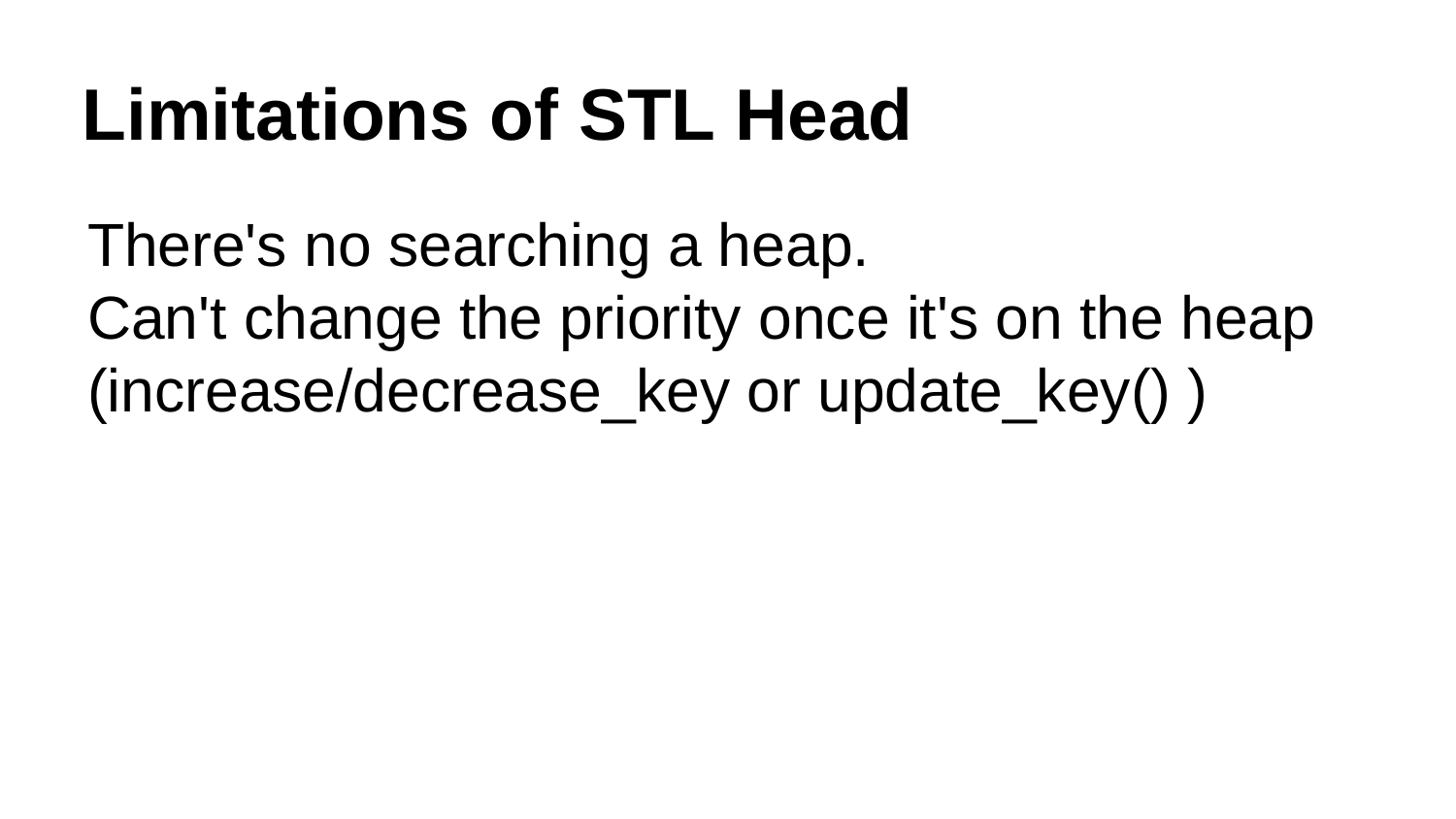

# Limitations of STL Head
There's no searching a heap.
Can't change the priority once it's on the heap (increase/decrease_key or update_key() )